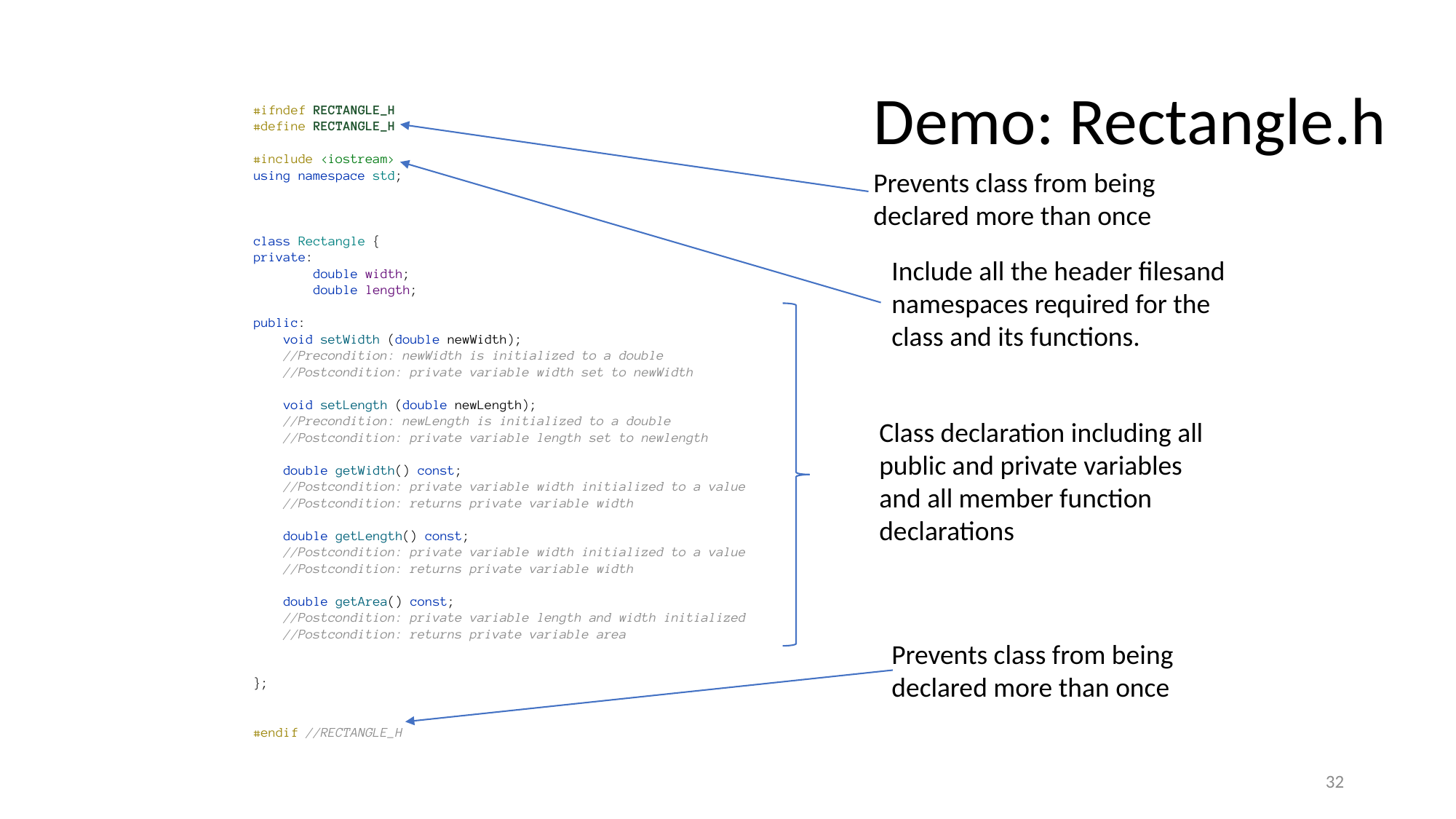

# Demo: Rectangle.h
#ifndef RECTANGLE_H
#define RECTANGLE_H
#include <iostream>
using namespace std;
class Rectangle {
private:
        double width;
        double length;
public:
    void setWidth (double newWidth);
    //Precondition: newWidth is initialized to a double
    //Postcondition: private variable width set to newWidth
    void setLength (double newLength);
    //Precondition: newLength is initialized to a double
    //Postcondition: private variable length set to newlength
    double getWidth() const;
    //Postcondition: private variable width initialized to a value
    //Postcondition: returns private variable width
    double getLength() const;
    //Postcondition: private variable width initialized to a value
    //Postcondition: returns private variable width
    double getArea() const;
    //Postcondition: private variable length and width initialized
    //Postcondition: returns private variable area
};
#endif //RECTANGLE_H
Prevents class from being declared more than once
Include all the header filesand namespaces required for the class and its functions.

Class declaration including all public and private variables and all member function declarations
Prevents class from being declared more than once
32